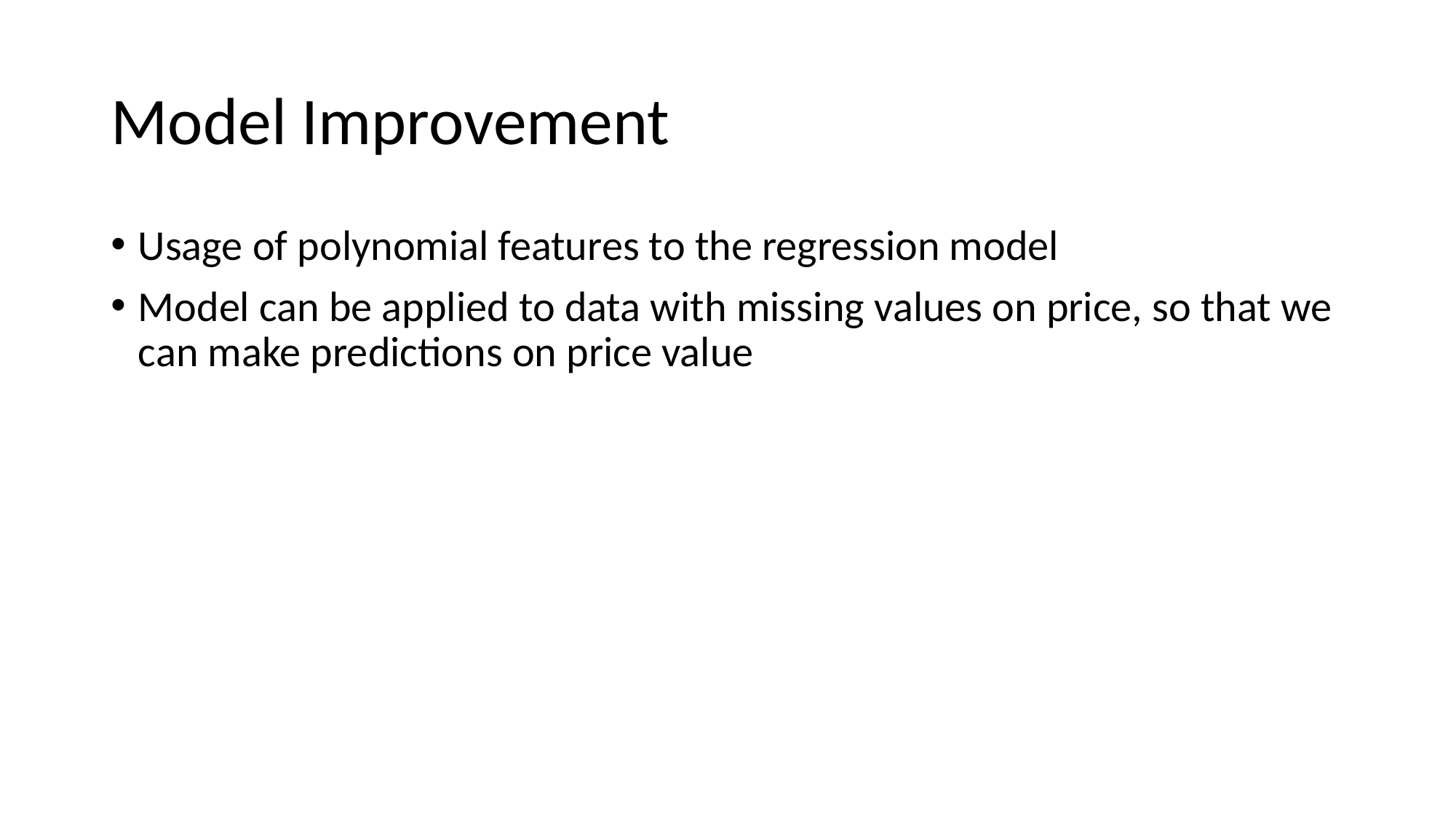

# Model Improvement
Usage of polynomial features to the regression model
Model can be applied to data with missing values on price, so that we can make predictions on price value